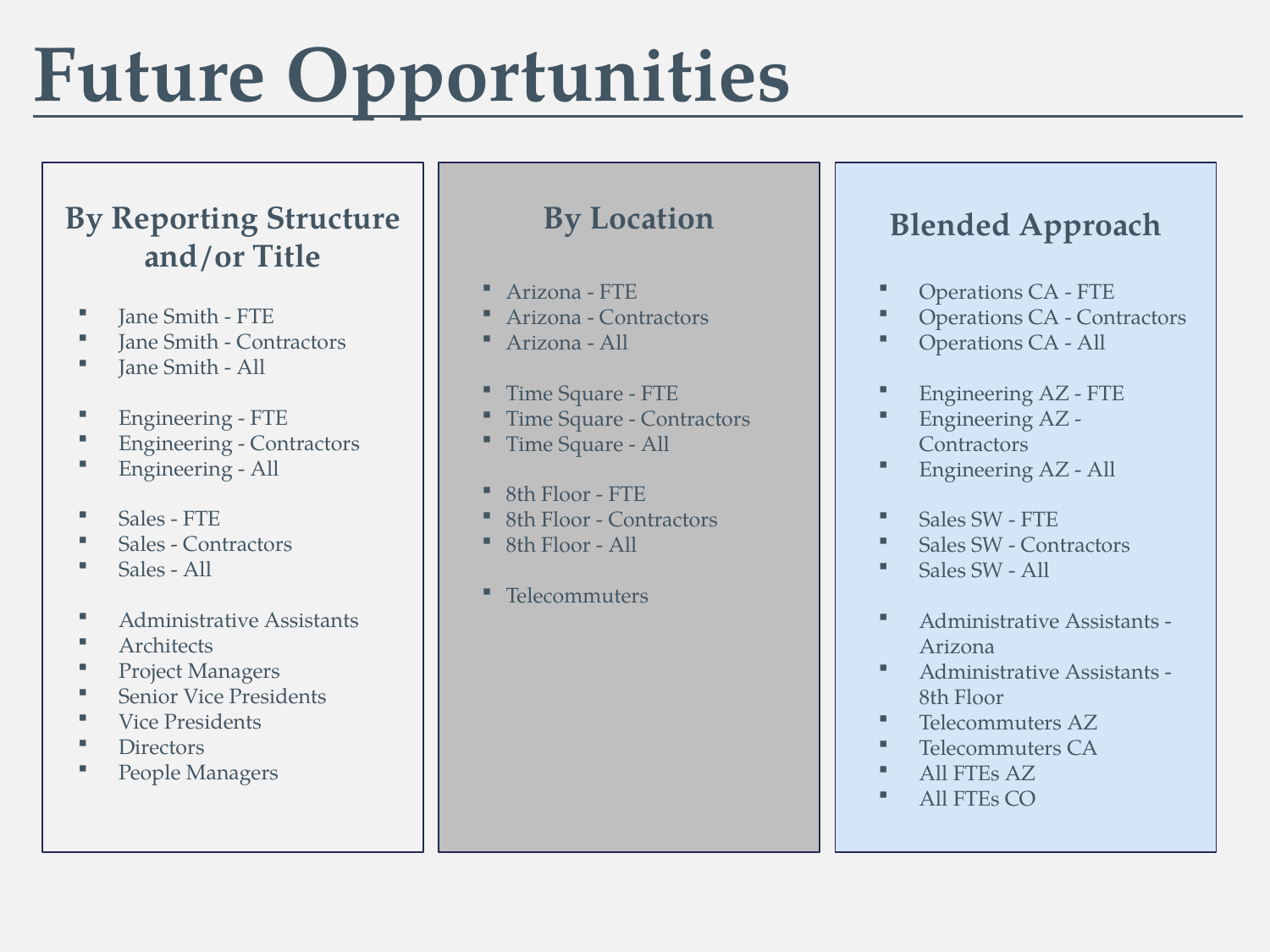

# Future Opportunities

By Reporting Structure and/or Title
By Location
Blended Approach
Arizona - FTE
Arizona - Contractors
Arizona - All

Time Square - FTE
Time Square - Contractors
Time Square - All

8th Floor - FTE
8th Floor - Contractors
8th Floor - All

Telecommuters

Operations CA - FTE
Operations CA - Contractors
Operations CA - All

Engineering AZ - FTE
Engineering AZ - Contractors
Engineering AZ - All

Sales SW - FTE
Sales SW - Contractors
Sales SW - All

Administrative Assistants - Arizona
Administrative Assistants - 8th Floor
Telecommuters AZ
Telecommuters CA
All FTEs AZ
All FTEs CO
Jane Smith - FTE
Jane Smith - Contractors
Jane Smith - All

Engineering - FTE
Engineering - Contractors
Engineering - All

Sales - FTE
Sales - Contractors
Sales - All

Administrative Assistants
Architects
Project Managers
Senior Vice Presidents
Vice Presidents
Directors
People Managers